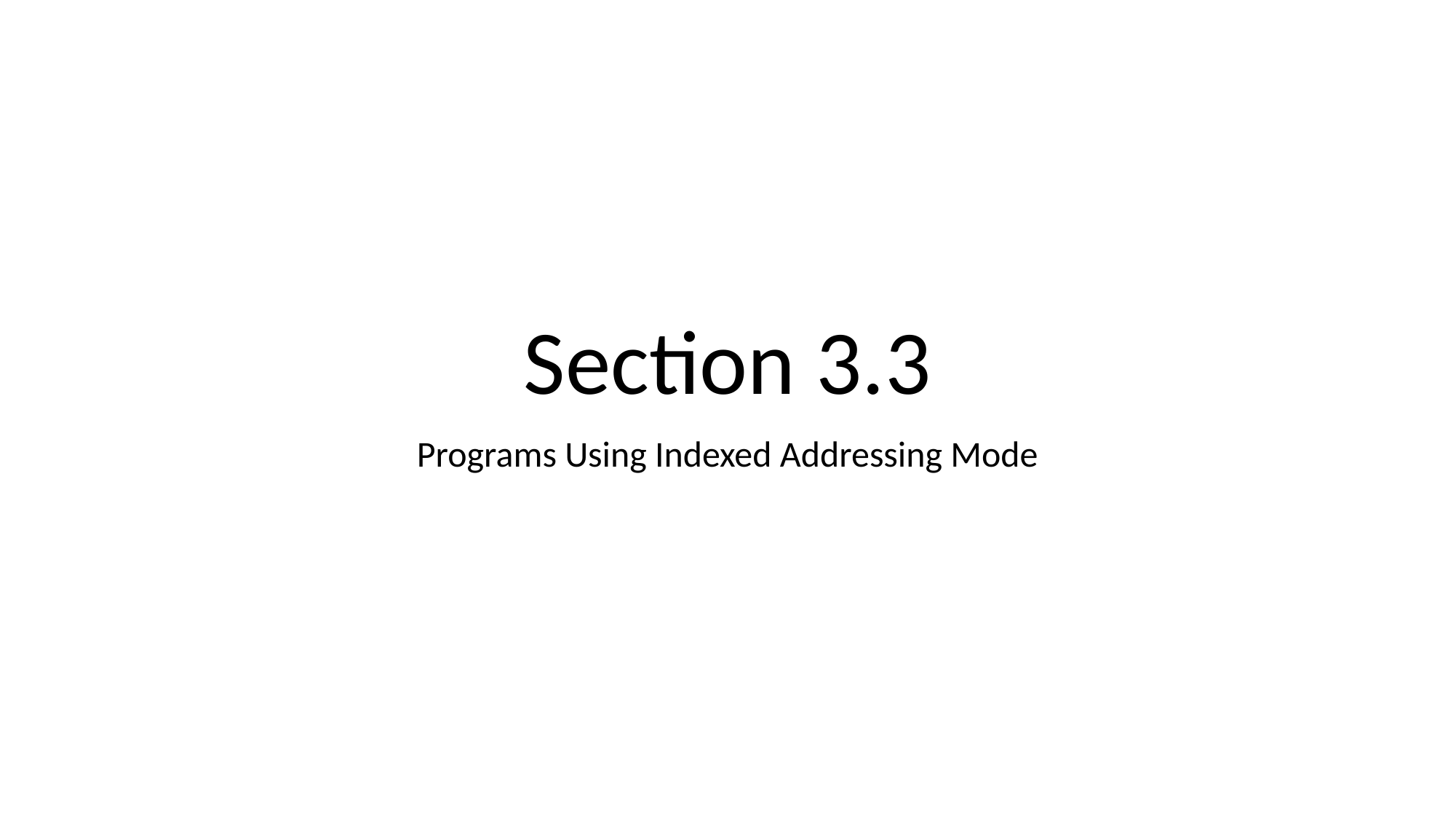

# Section 3.3
Programs Using Indexed Addressing Mode